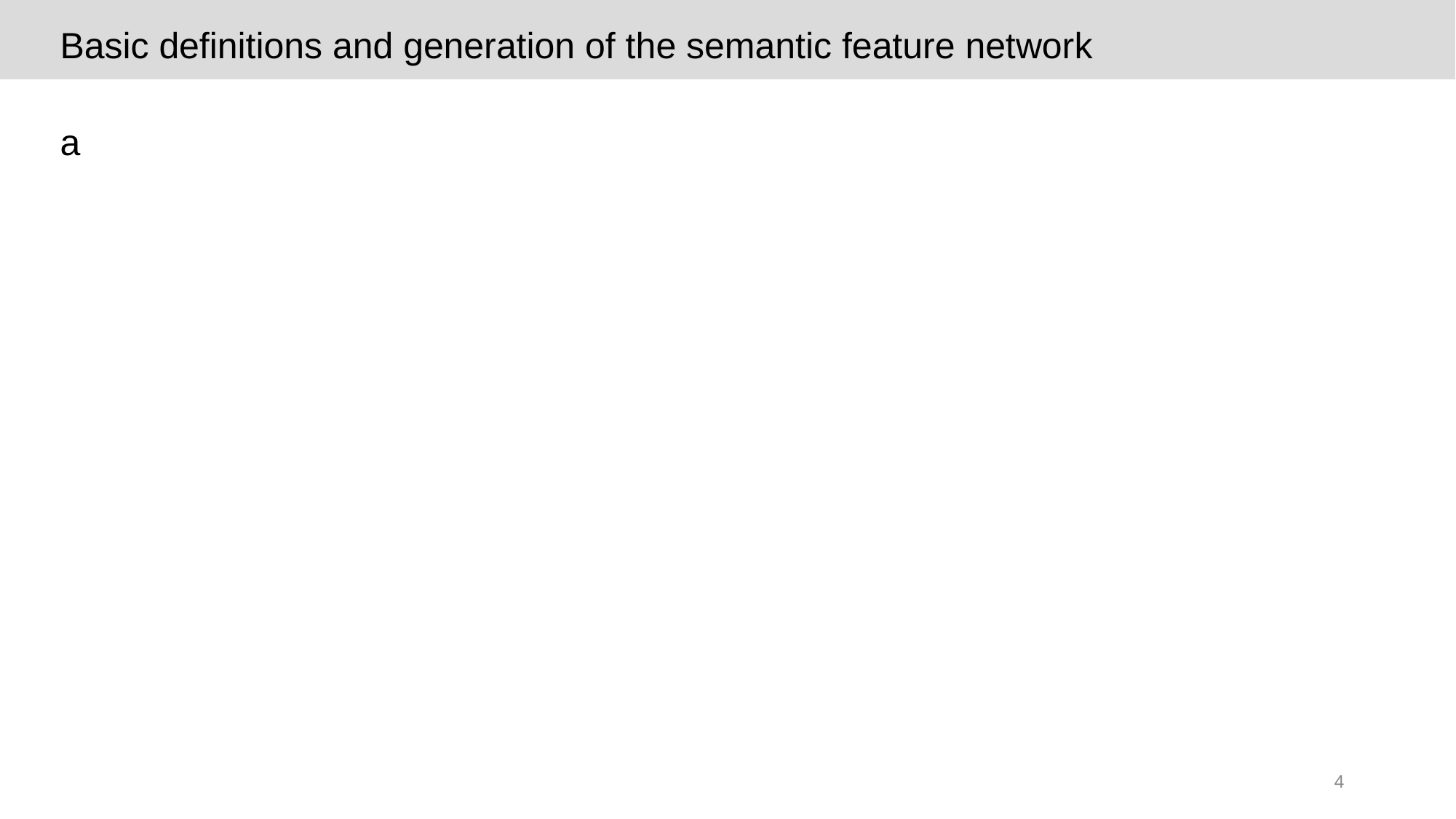

Basic definitions and generation of the semantic feature network
a
4